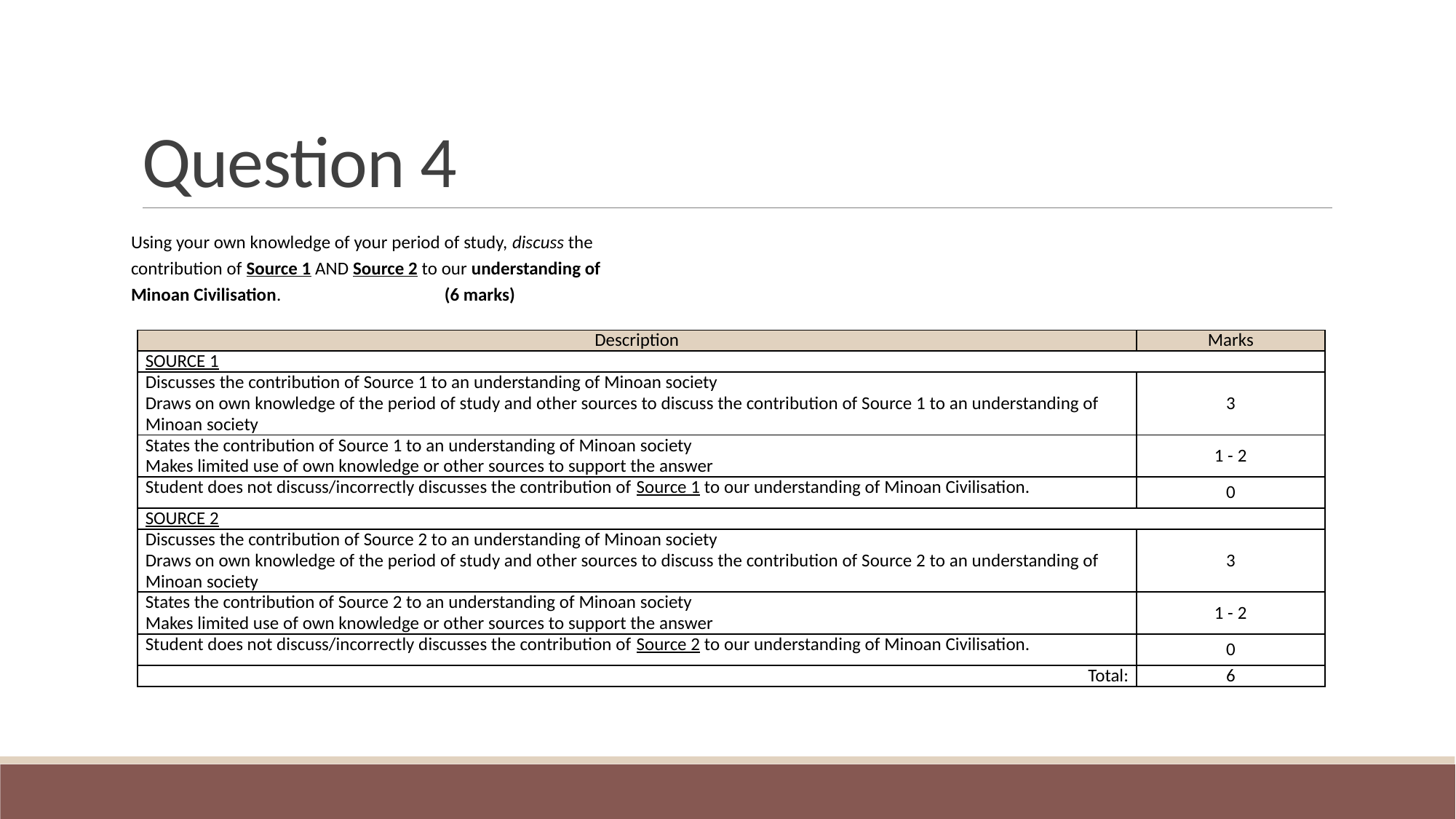

# Question 4
Using your own knowledge of your period of study, discuss the contribution of  Source 1 AND Source 2 to our understanding of Minoan Civilisation.                                       (6 marks)
| Description | Marks |
| --- | --- |
| SOURCE 1 |  |
| Discusses the contribution of Source 1 to an understanding of Minoan society Draws on own knowledge of the period of study and other sources to discuss the contribution of Source 1 to an understanding of Minoan society | 3 |
| States the contribution of Source 1 to an understanding of Minoan society Makes limited use of own knowledge or other sources to support the answer | 1 - 2 |
| Student does not discuss/incorrectly discusses the contribution of Source 1 to our understanding of Minoan Civilisation. | 0 |
| SOURCE 2 |  |
| Discusses the contribution of Source 2 to an understanding of Minoan society Draws on own knowledge of the period of study and other sources to discuss the contribution of Source 2 to an understanding of Minoan society | 3 |
| States the contribution of Source 2 to an understanding of Minoan society Makes limited use of own knowledge or other sources to support the answer | 1 - 2 |
| Student does not discuss/incorrectly discusses the contribution of Source 2 to our understanding of Minoan Civilisation. | 0 |
| Total: | 6 |